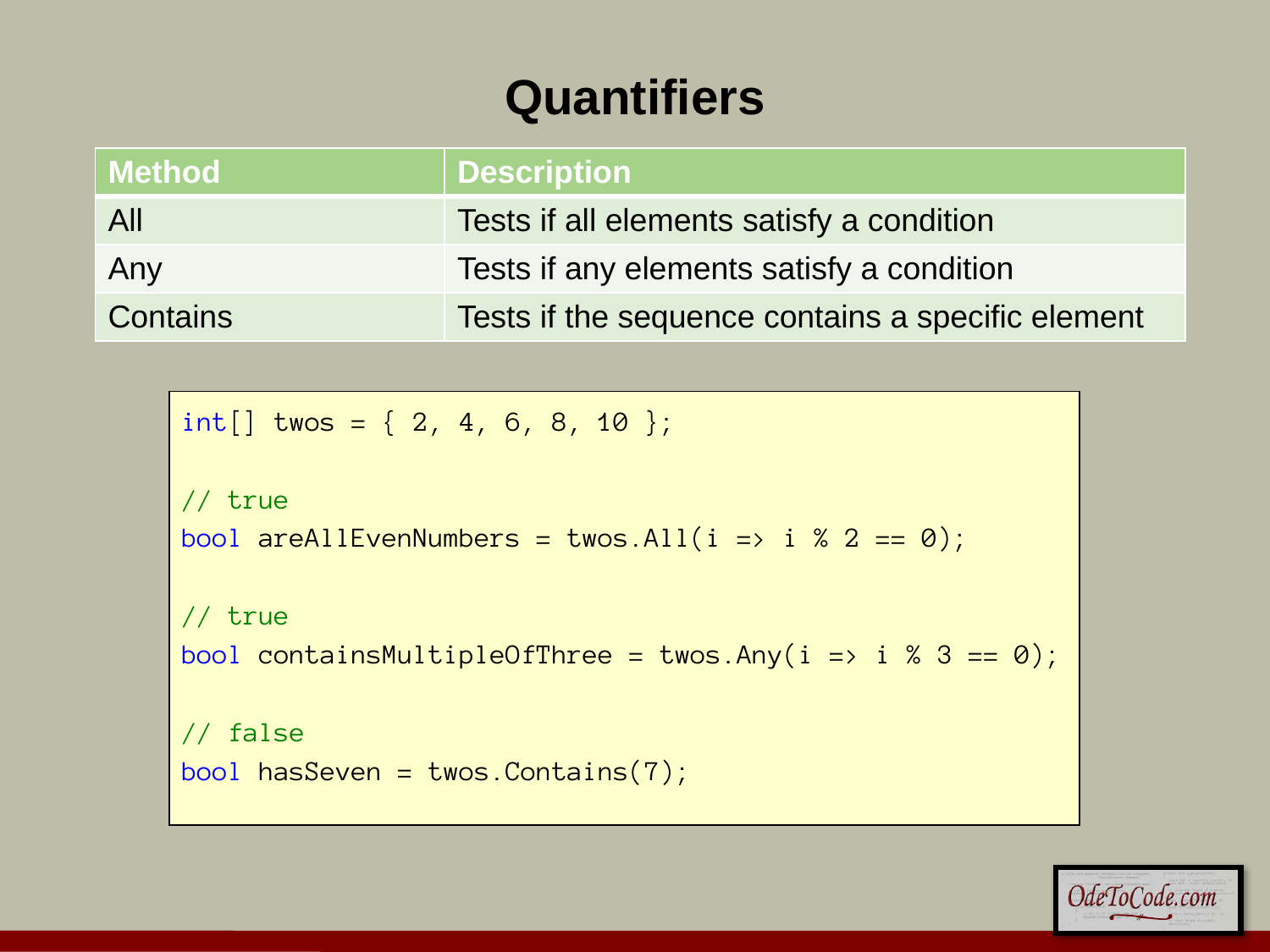

# Quantifiers
| Method | Description |
| --- | --- |
| All | Tests if all elements satisfy a condition |
| Any | Tests if any elements satisfy a condition |
| Contains | Tests if the sequence contains a specific element |
int[] twos = { 2, 4, 6, 8, 10 };

// true
bool areAllEvenNumbers = twos.All(i => i % 2 == 0);

// true
bool containsMultipleOfThree = twos.Any(i => i % 3 == 0);

// false
bool hasSeven = twos.Contains(7);